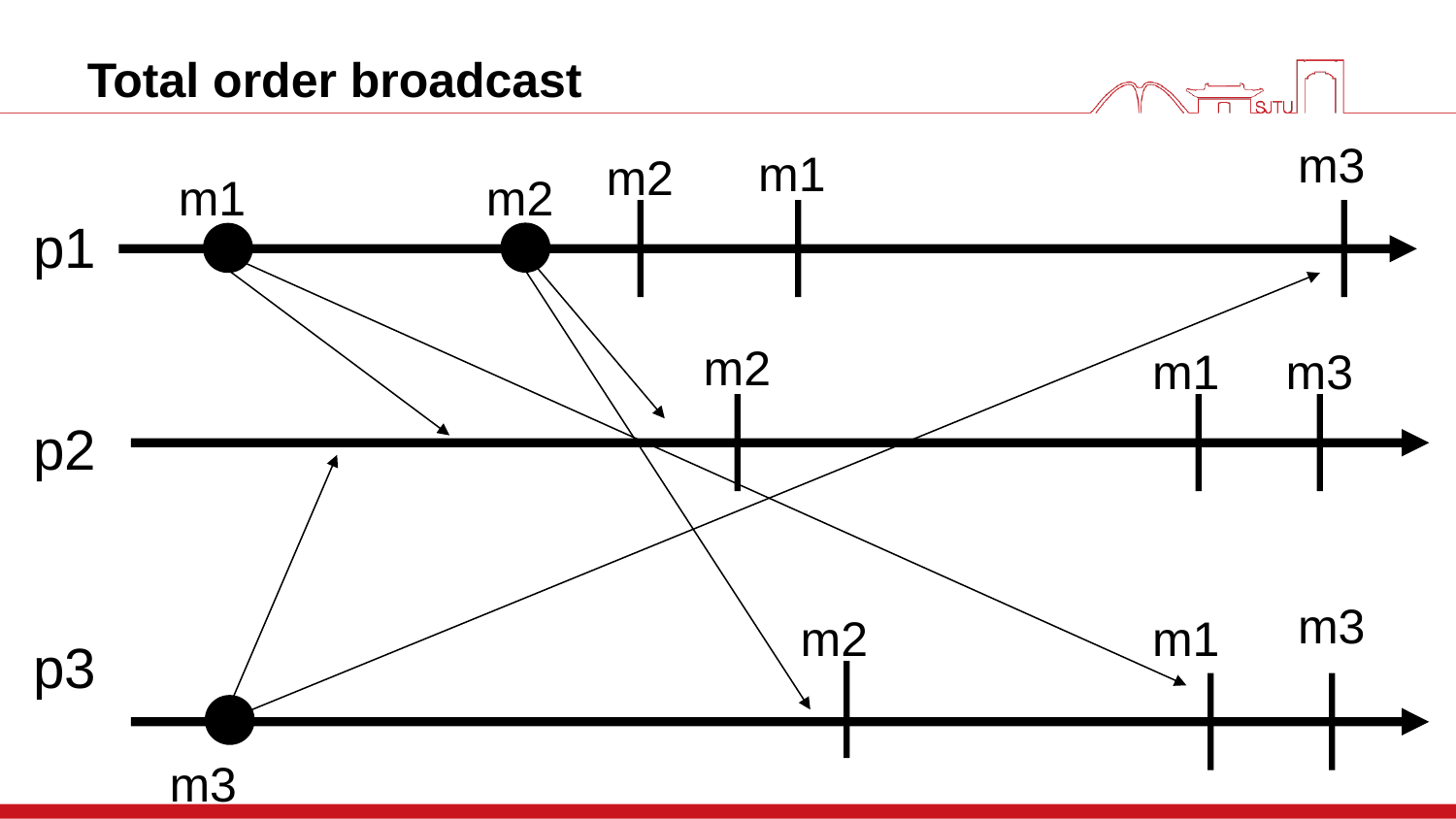

# Total order broadcast
m3
m1
m2
m1
m2

p1

m2
m1
m3

p2

m3
m2
m1
p3

m3